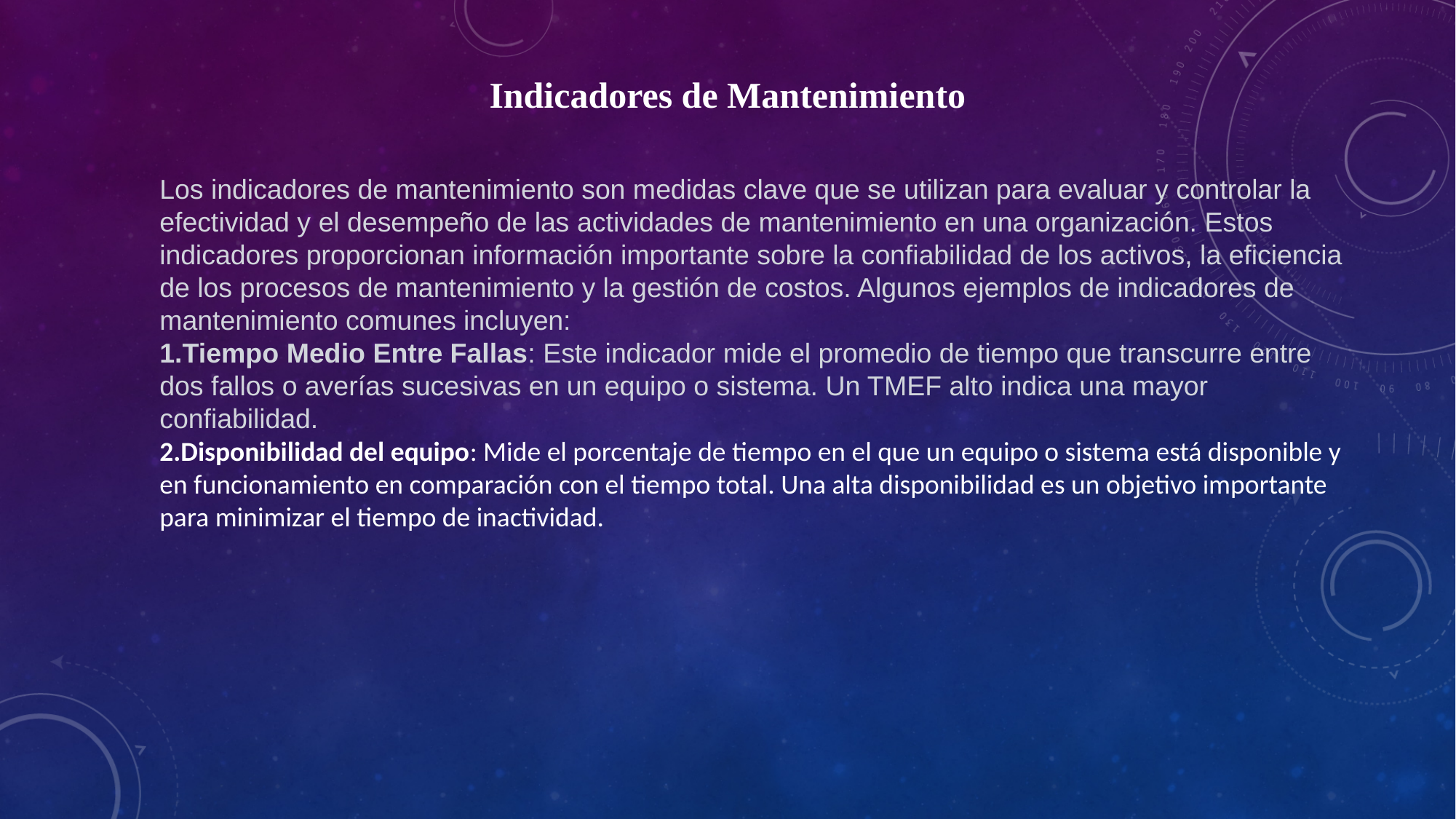

Indicadores de Mantenimiento
Los indicadores de mantenimiento son medidas clave que se utilizan para evaluar y controlar la efectividad y el desempeño de las actividades de mantenimiento en una organización. Estos indicadores proporcionan información importante sobre la confiabilidad de los activos, la eficiencia de los procesos de mantenimiento y la gestión de costos. Algunos ejemplos de indicadores de mantenimiento comunes incluyen:
Tiempo Medio Entre Fallas: Este indicador mide el promedio de tiempo que transcurre entre dos fallos o averías sucesivas en un equipo o sistema. Un TMEF alto indica una mayor confiabilidad.
Disponibilidad del equipo: Mide el porcentaje de tiempo en el que un equipo o sistema está disponible y en funcionamiento en comparación con el tiempo total. Una alta disponibilidad es un objetivo importante para minimizar el tiempo de inactividad.